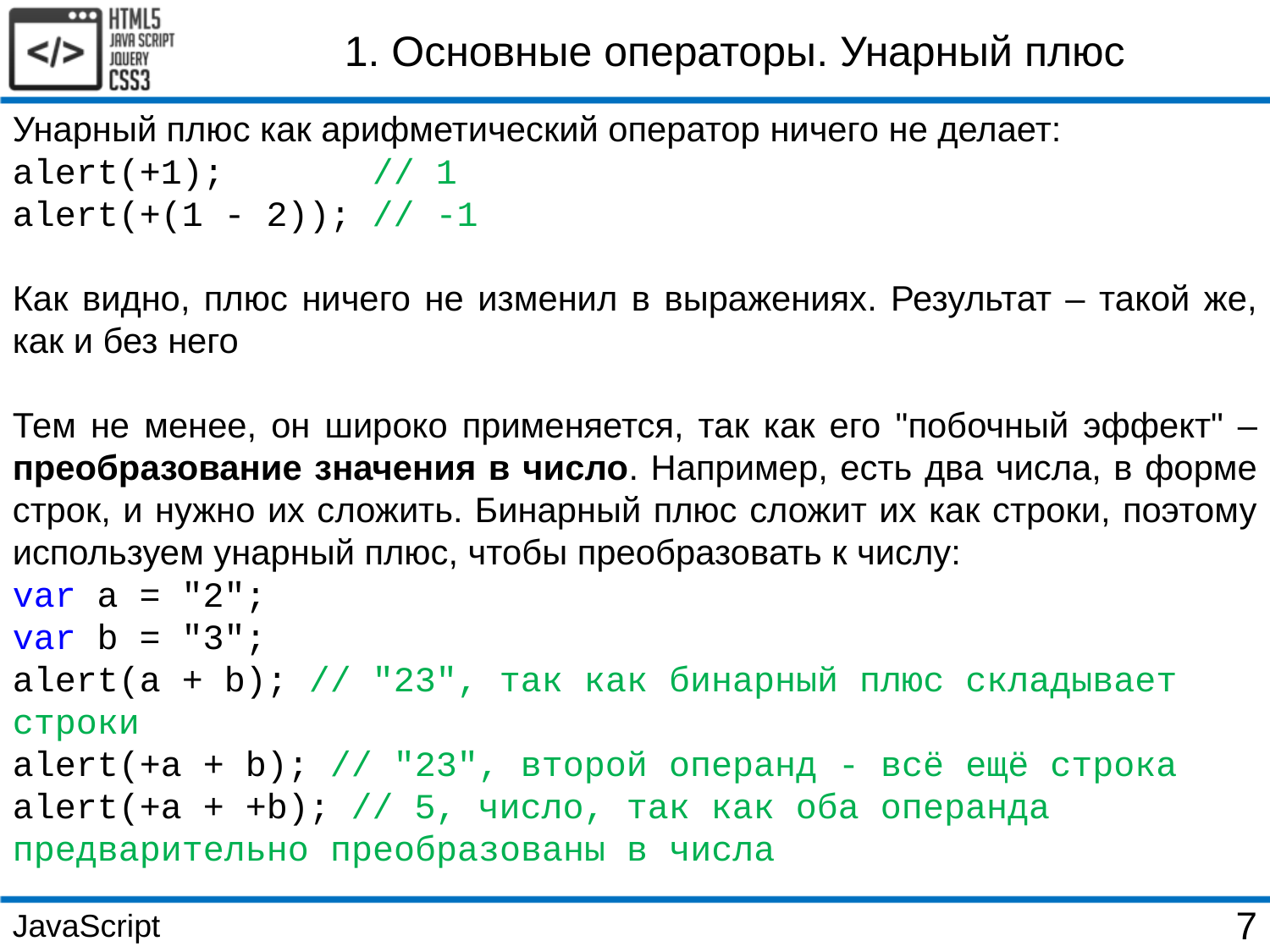

1. Основные операторы. Унарный плюс
Унарный плюс как арифметический оператор ничего не делает:
alert(+1);       // 1
alert(+(1 - 2)); // -1

Как видно, плюс ничего не изменил в выражениях. Результат – такой же, как и без него

Тем не менее, он широко применяется, так как его "побочный эффект" – преобразование значения в число. Например, есть два числа, в форме строк, и нужно их сложить. Бинарный плюс сложит их как строки, поэтому используем унарный плюс, чтобы преобразовать к числу:
var a = "2";
var b = "3";
alert(a + b); // "23", так как бинарный плюс складывает строки
alert(+a + b); // "23", второй операнд - всё ещё строка
alert(+a + +b); // 5, число, так как оба операнда предварительно преобразованы в числа
JavaScript
7